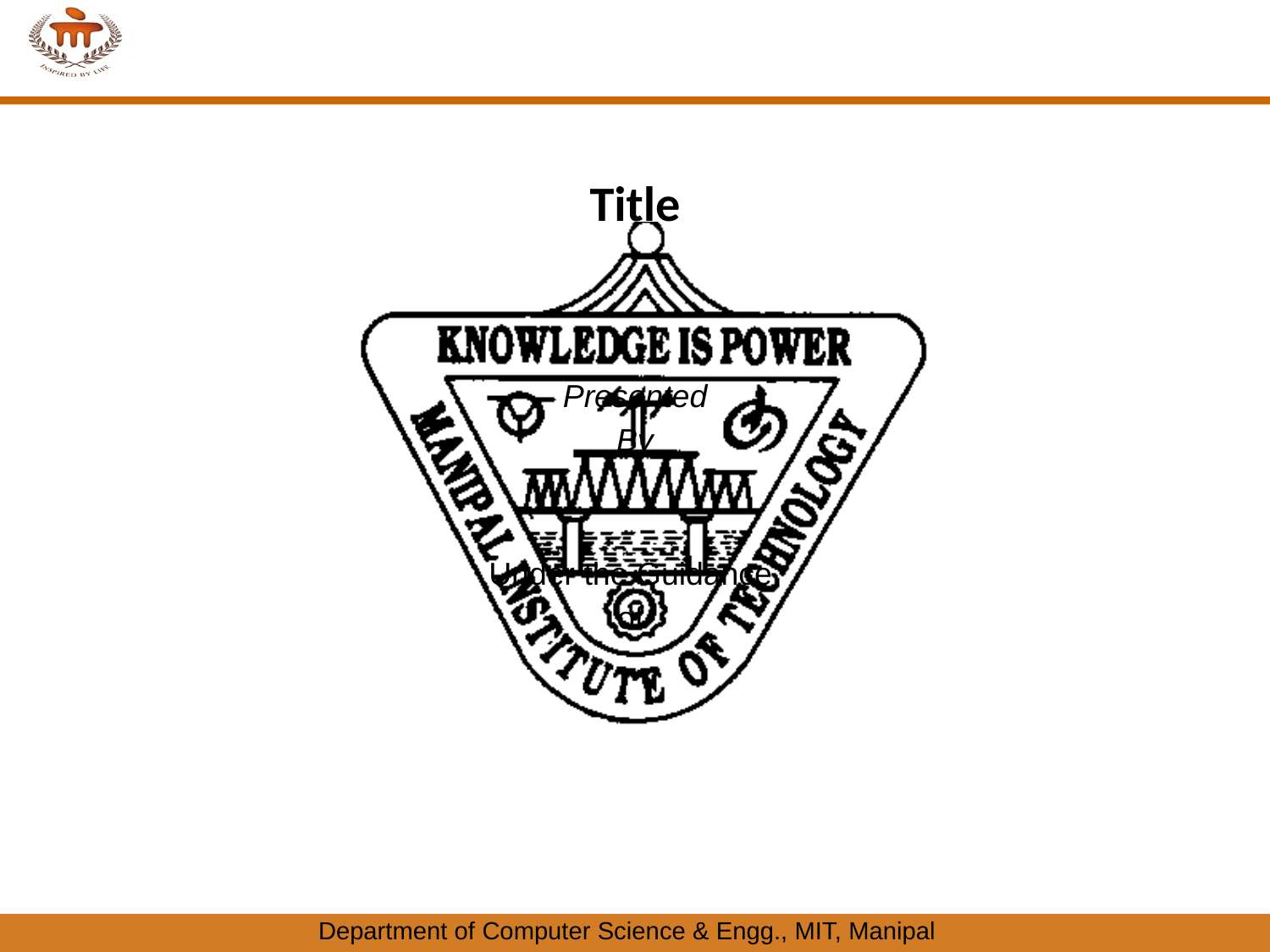

Title

Presented
By

Under the Guidance
of

Department of Computer Science & Engg., MIT, Manipal